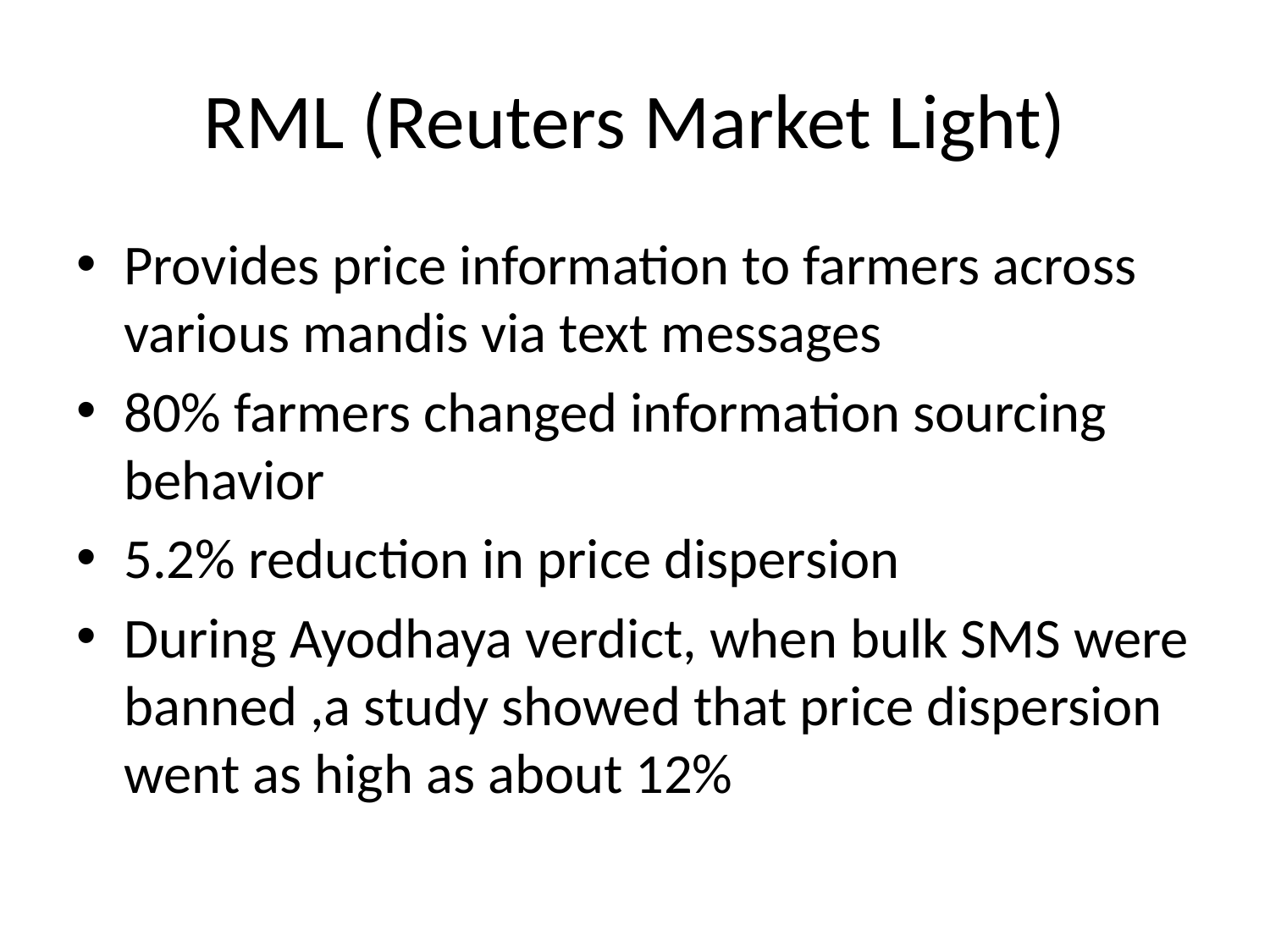

# RML (Reuters Market Light)
Provides price information to farmers across various mandis via text messages
80% farmers changed information sourcing behavior
5.2% reduction in price dispersion
During Ayodhaya verdict, when bulk SMS were banned ,a study showed that price dispersion went as high as about 12%